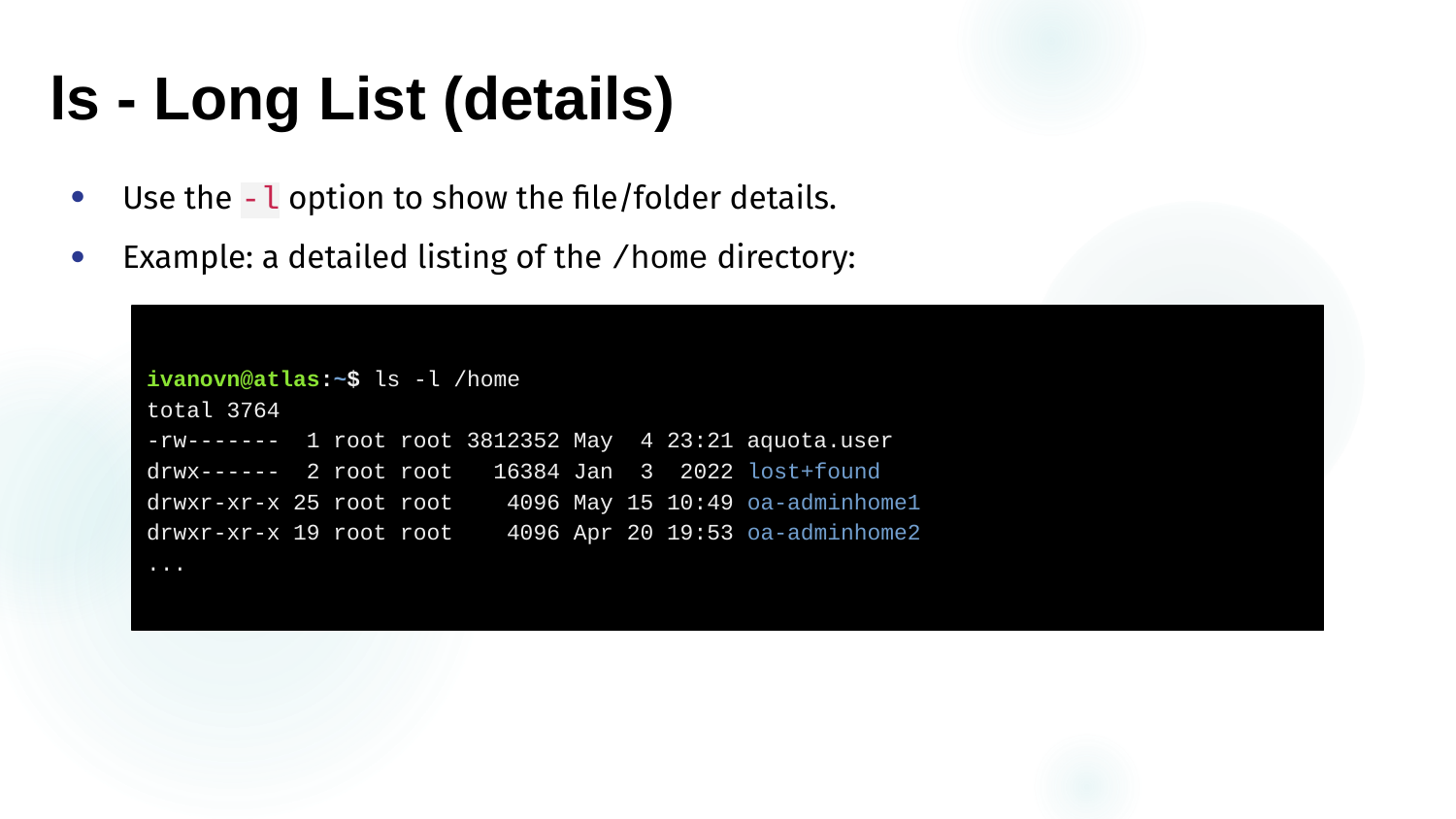

# ls - Long List (details)
Use the -l option to show the file/folder details.
Example: a detailed listing of the /home directory:

ivanovn@atlas:~$ ls -l /home
total 3764
-rw-------  1 root root 3812352 May  4 23:21 aquota.user
drwx------  2 root root   16384 Jan  3  2022 lost+found
drwxr-xr-x 25 root root    4096 May 15 10:49 oa-adminhome1
drwxr-xr-x 19 root root    4096 Apr 20 19:53 oa-adminhome2
...